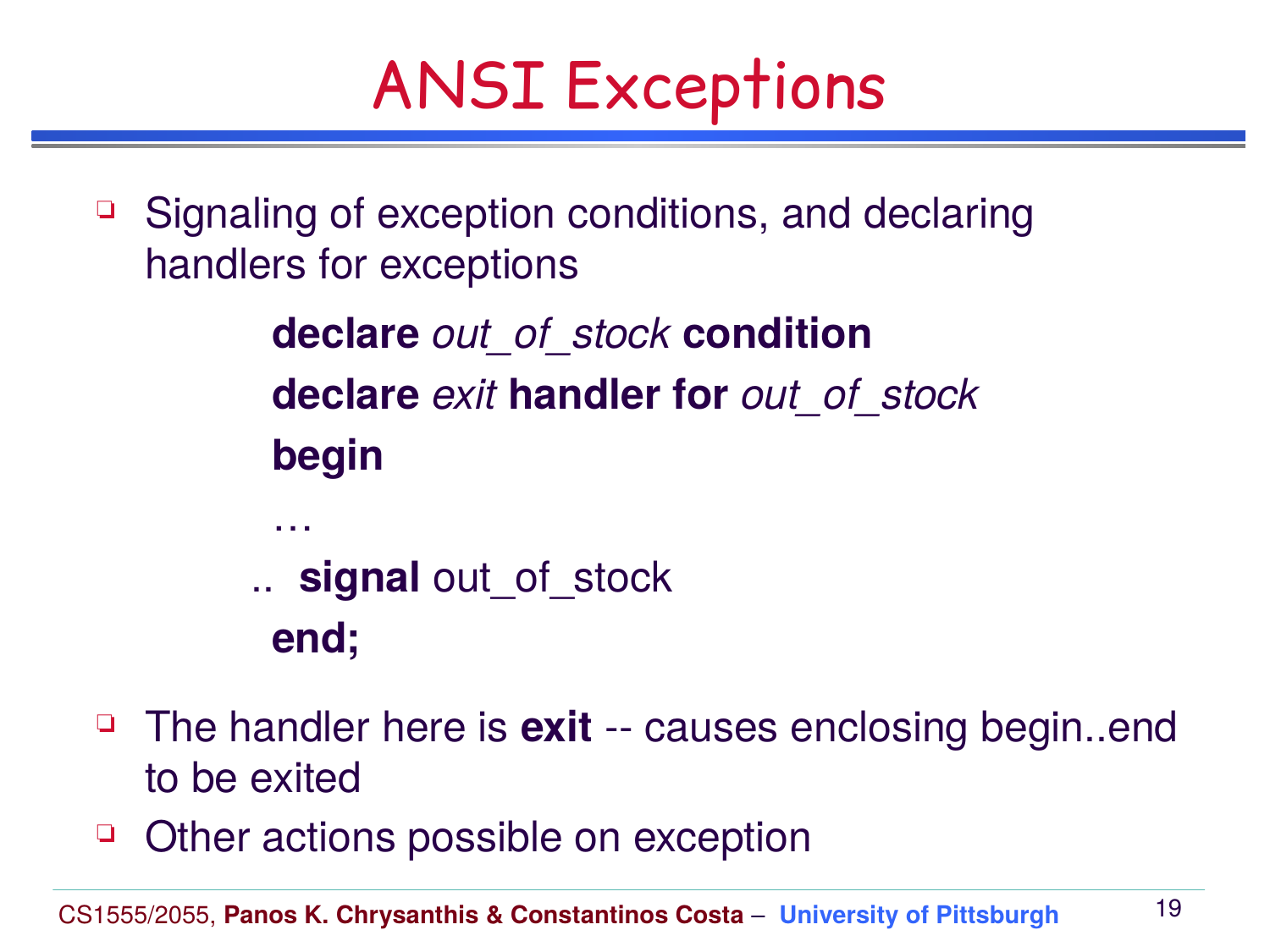

# ANSI Exceptions
Signaling of exception conditions, and declaring handlers for exceptions
		declare out_of_stock condition
	declare exit handler for out_of_stock
	begin
	…
         ..  signal out_of_stock
	end;

The handler here is exit -- causes enclosing begin..end to be exited
Other actions possible on exception